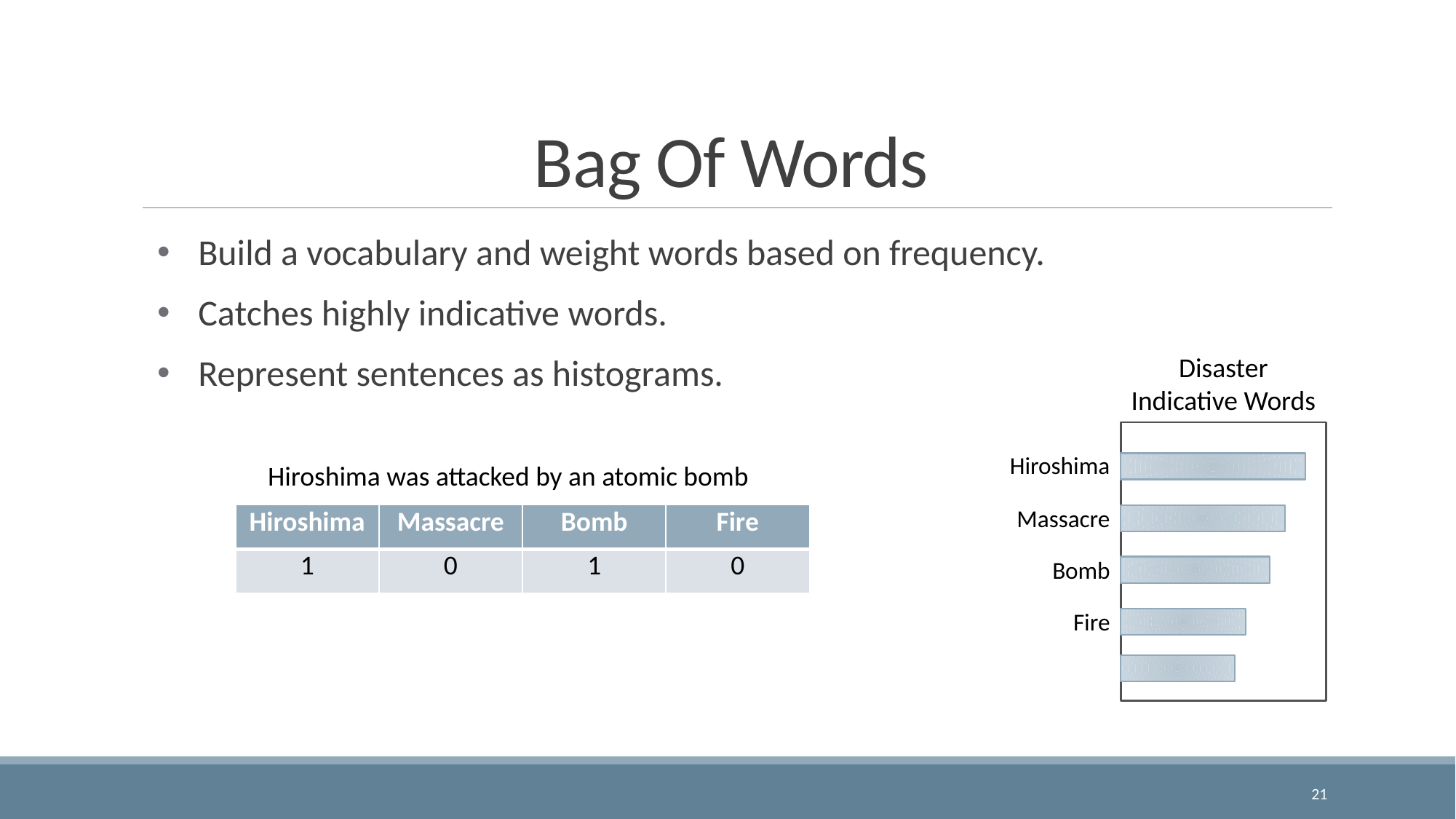

# Bag Of Words
Build a vocabulary and weight words based on frequency.
Catches highly indicative words.
Represent sentences as histograms.

Disaster Indicative Words

Hiroshima
Hiroshima was attacked by an atomic bomb

Massacre

| Hiroshima | Massacre | Bomb | Fire |
| --- | --- | --- | --- |
| 1 | 0 | 1 | 0 |

Bomb

Fire

21